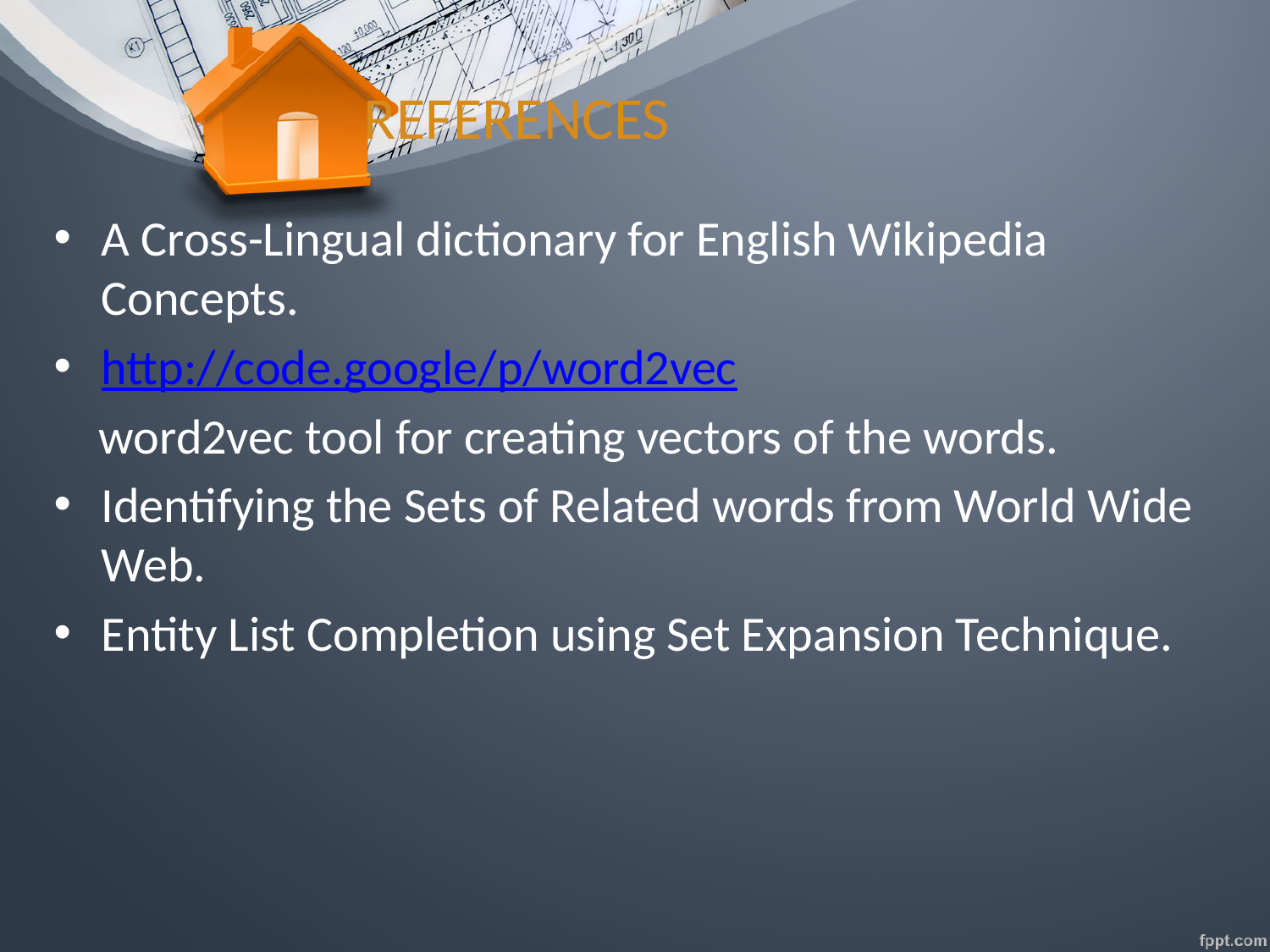

# REFERENCES
A Cross-Lingual dictionary for English Wikipedia Concepts.
http://code.google/p/word2vec
    word2vec tool for creating vectors of the words.
Identifying the Sets of Related words from World Wide Web.
Entity List Completion using Set Expansion Technique.